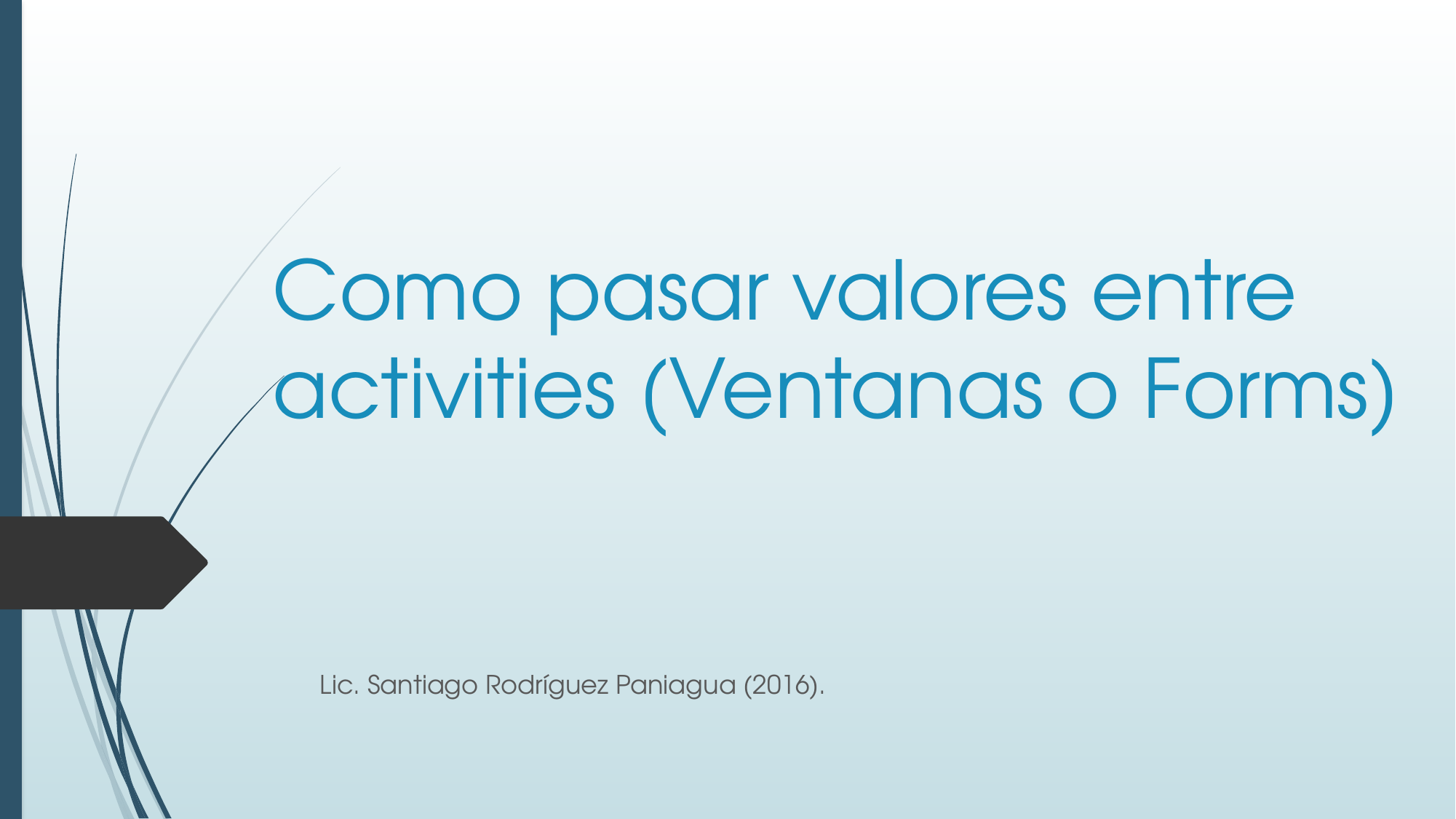

# Como pasar valores entre activities (Ventanas o Forms)
Lic. Santiago Rodríguez Paniagua (2016).